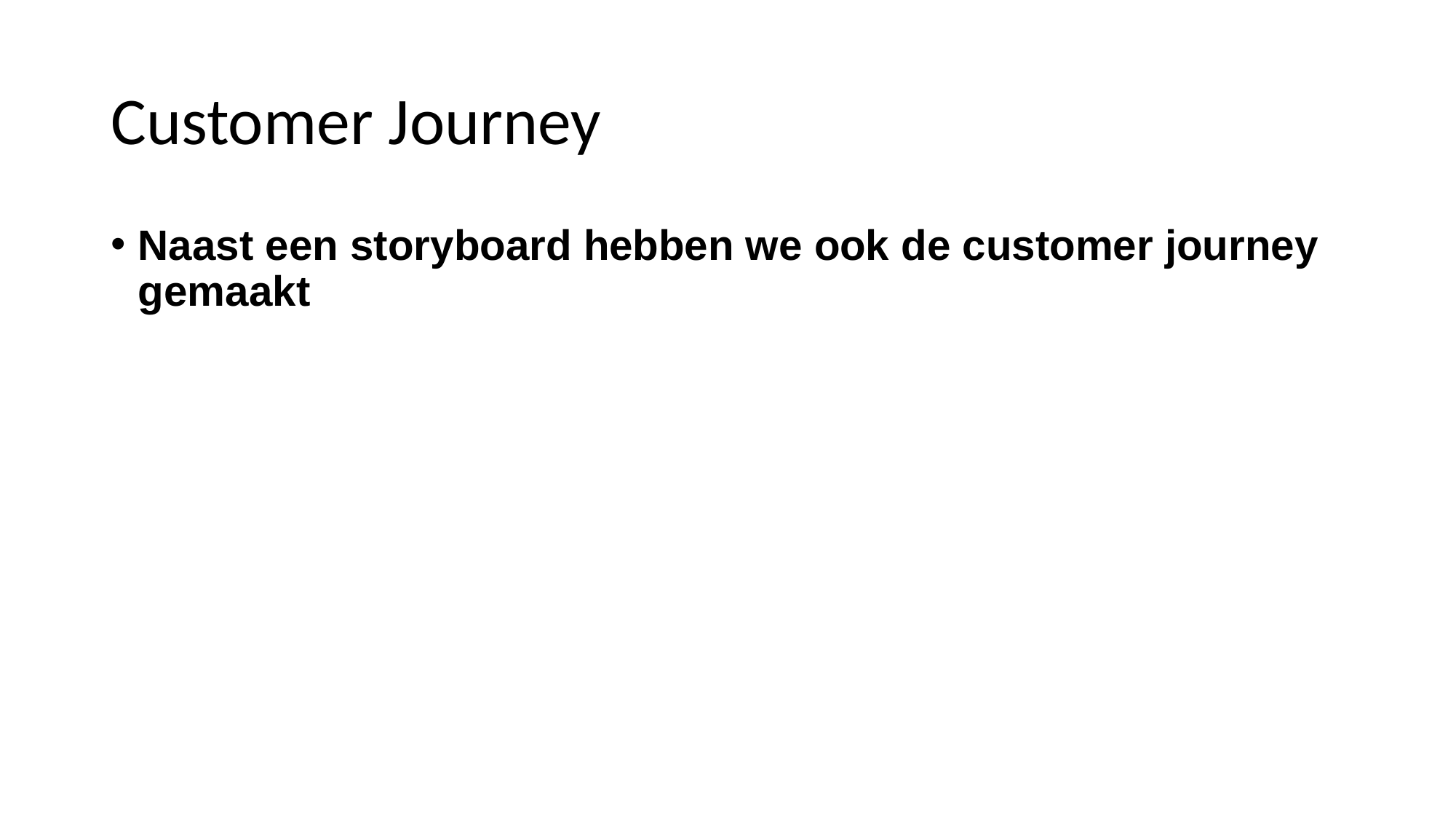

# Customer Journey
Naast een storyboard hebben we ook de customer journey gemaakt